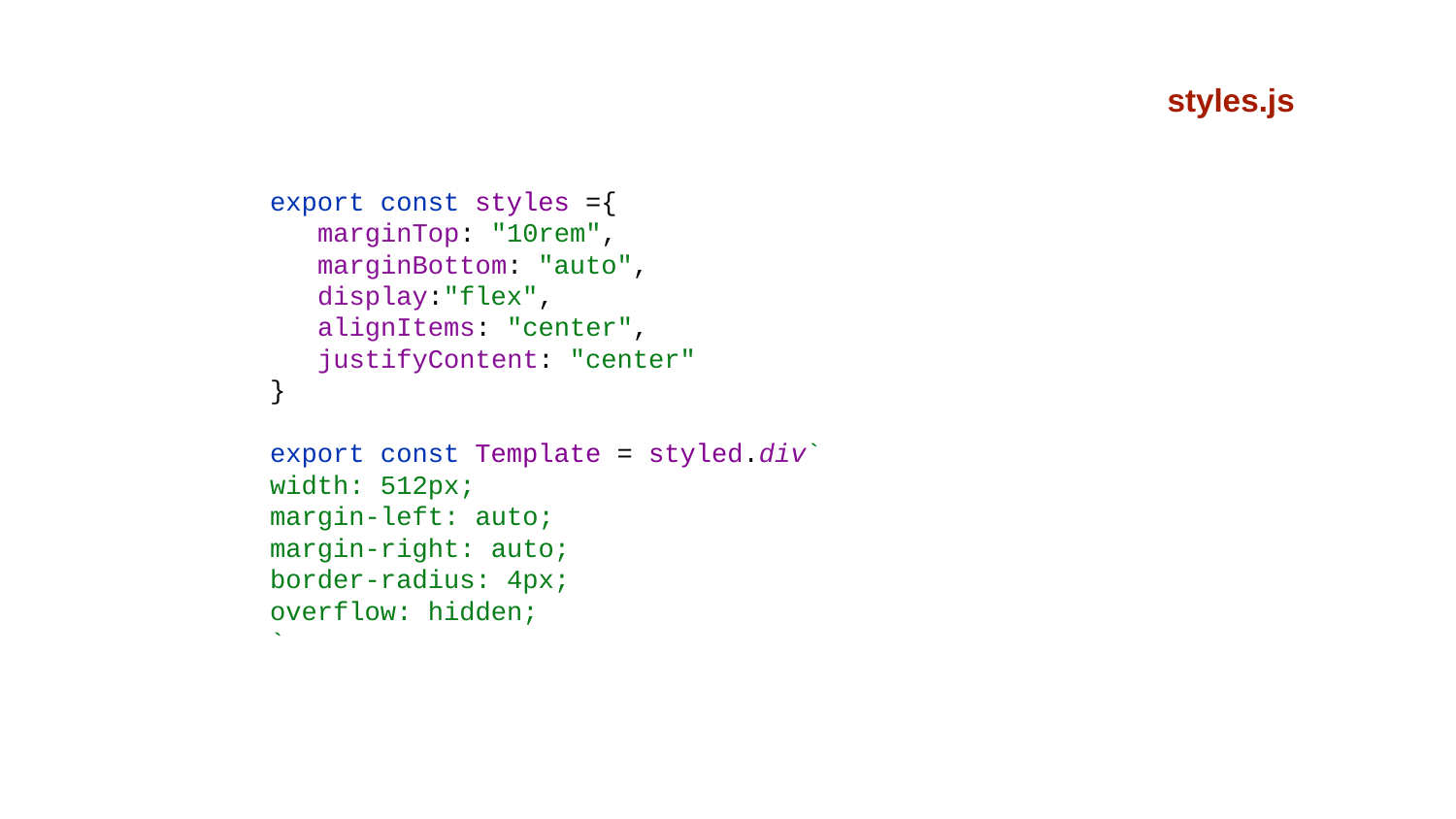

styles.js
export const styles ={
   marginTop: "10rem",
   marginBottom: "auto",
   display:"flex",
   alignItems: "center",
   justifyContent: "center"
}

export const Template = styled.div`
width: 512px;
margin-left: auto;
margin-right: auto;
border-radius: 4px;
overflow: hidden;
`